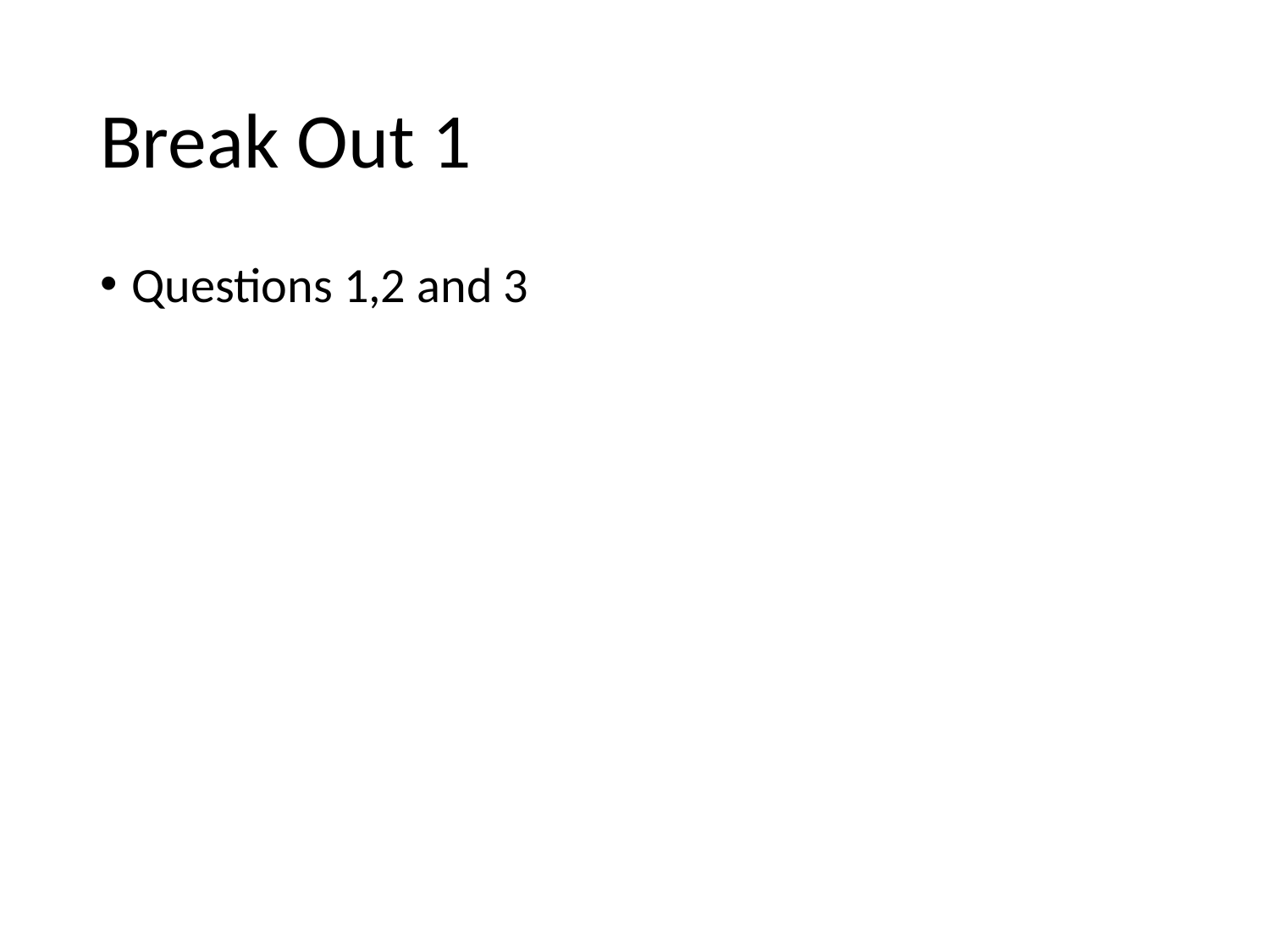

# Break Out 1
Questions 1,2 and 3